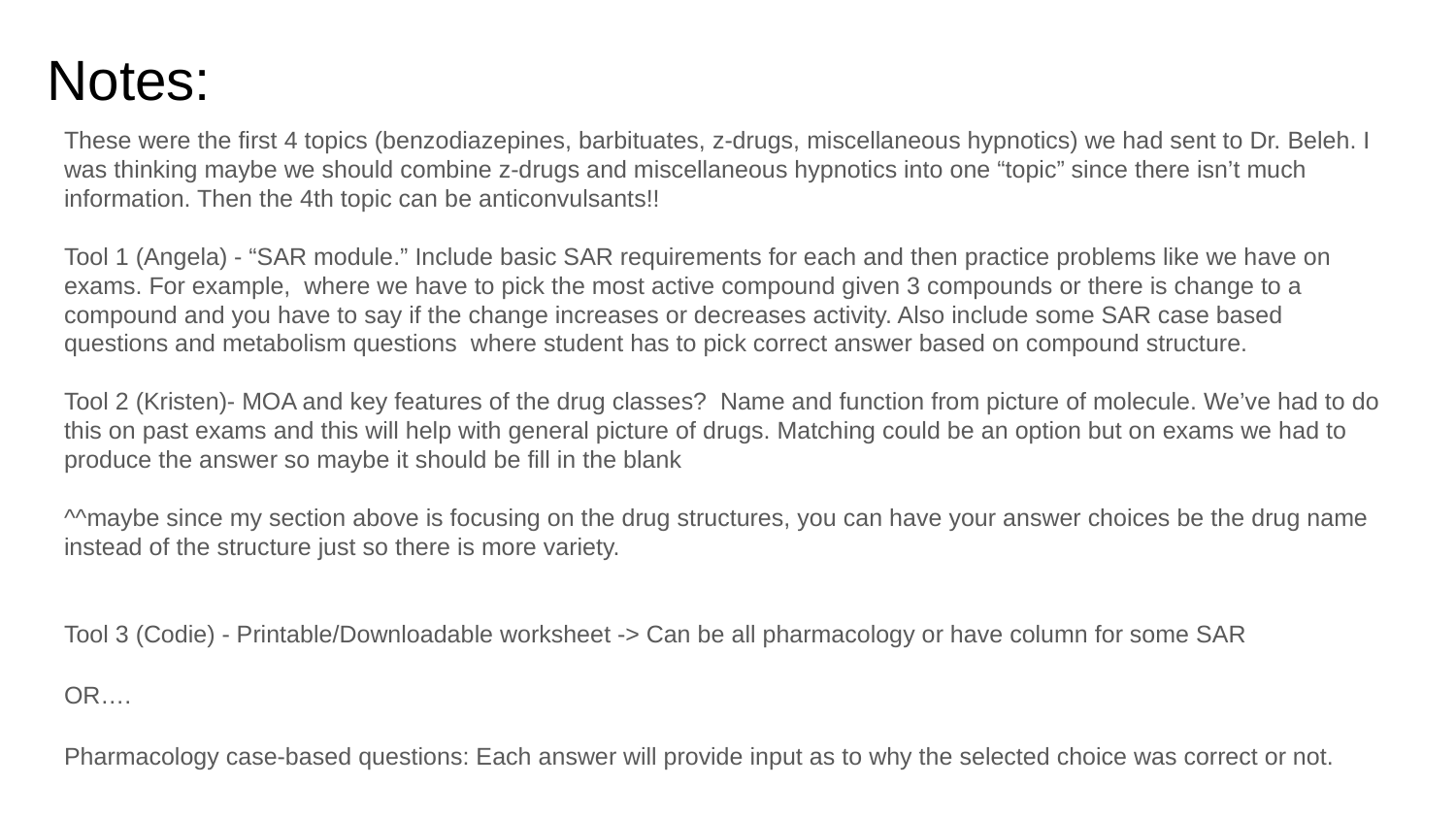

# Notes:
These were the first 4 topics (benzodiazepines, barbituates, z-drugs, miscellaneous hypnotics) we had sent to Dr. Beleh. I was thinking maybe we should combine z-drugs and miscellaneous hypnotics into one “topic” since there isn’t much information. Then the 4th topic can be anticonvulsants!!

Tool 1 (Angela) - “SAR module.” Include basic SAR requirements for each and then practice problems like we have on exams. For example,  where we have to pick the most active compound given 3 compounds or there is change to a compound and you have to say if the change increases or decreases activity. Also include some SAR case based questions and metabolism questions  where student has to pick correct answer based on compound structure.

Tool 2 (Kristen)- MOA and key features of the drug classes?  Name and function from picture of molecule. We’ve had to do this on past exams and this will help with general picture of drugs. Matching could be an option but on exams we had to produce the answer so maybe it should be fill in the blank

^^maybe since my section above is focusing on the drug structures, you can have your answer choices be the drug name instead of the structure just so there is more variety.

Tool 3 (Codie) - Printable/Downloadable worksheet -> Can be all pharmacology or have column for some SAR
OR….
Pharmacology case-based questions: Each answer will provide input as to why the selected choice was correct or not.